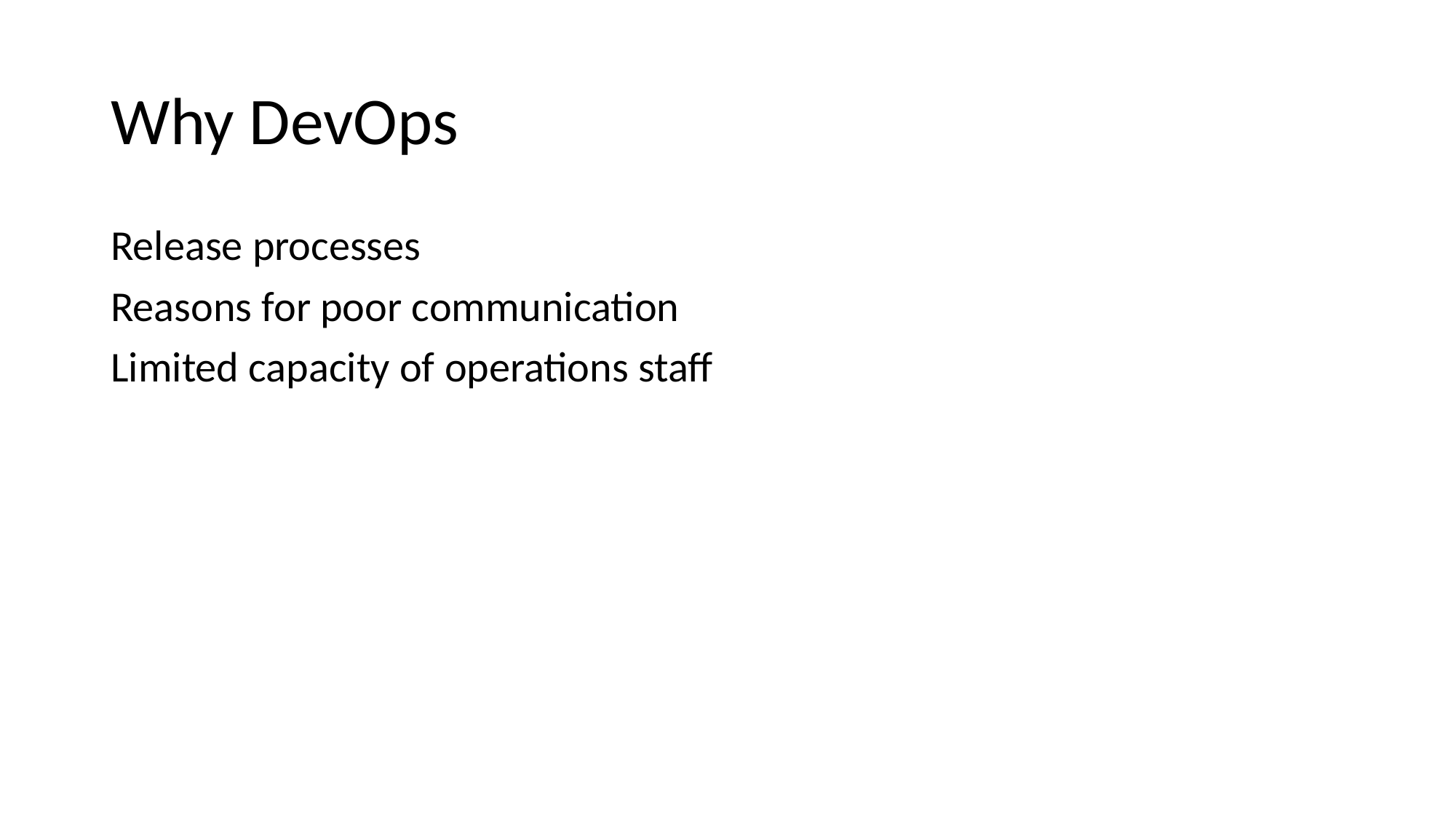

# Why DevOps
Release processes
Reasons for poor communication
Limited capacity of operations staff